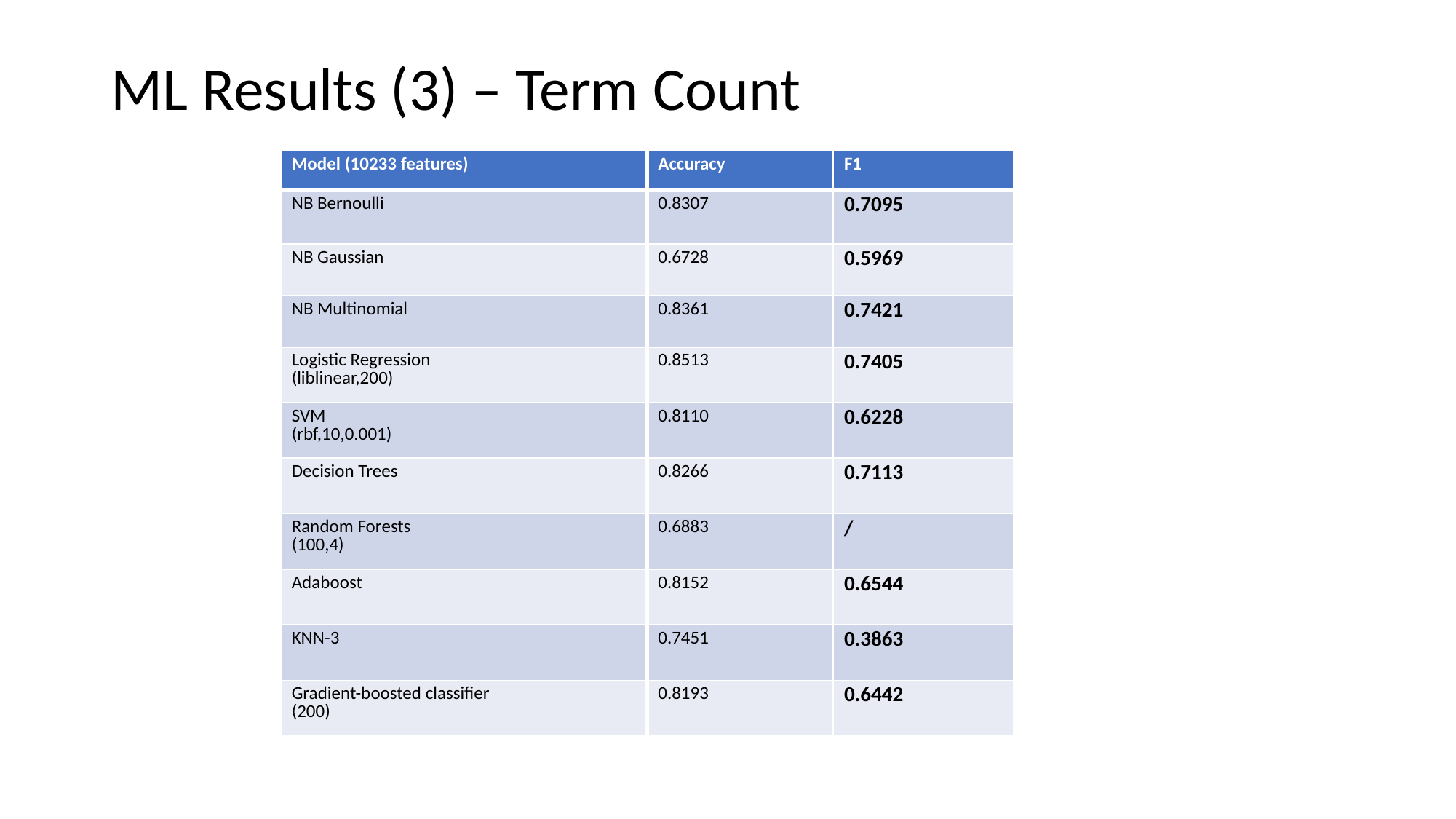

# ML Results (3) – Term Count
| Model (10233 features) | Accuracy | F1 |
| --- | --- | --- |
| NB Bernoulli | 0.8307 | 0.7095 |
| NB Gaussian | 0.6728 | 0.5969 |
| NB Multinomial | 0.8361 | 0.7421 |
| Logistic Regression (liblinear,200) | 0.8513 | 0.7405 |
| SVM (rbf,10,0.001) | 0.8110 | 0.6228 |
| Decision Trees | 0.8266 | 0.7113 |
| Random Forests (100,4) | 0.6883 | / |
| Adaboost | 0.8152 | 0.6544 |
| KNN-3 | 0.7451 | 0.3863 |
| Gradient-boosted classifier (200) | 0.8193 | 0.6442 |